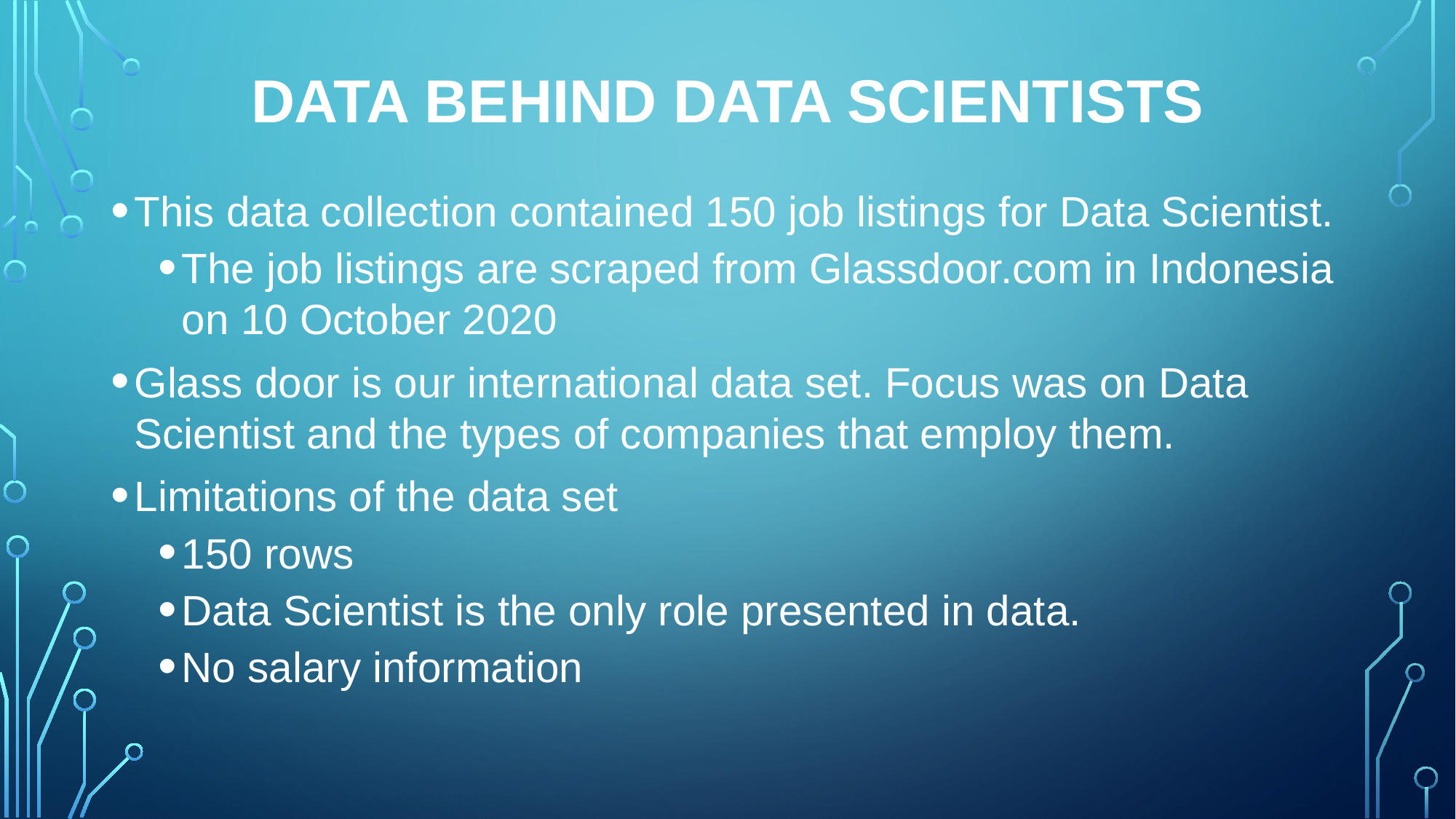

# Data Behind Data Scientists
This data collection contained 150 job listings for Data Scientist.
The job listings are scraped from Glassdoor.com in Indonesia on 10 October 2020
Glass door is our international data set. Focus was on Data Scientist and the types of companies that employ them.
Limitations of the data set
150 rows
Data Scientist is the only role presented in data.
No salary information